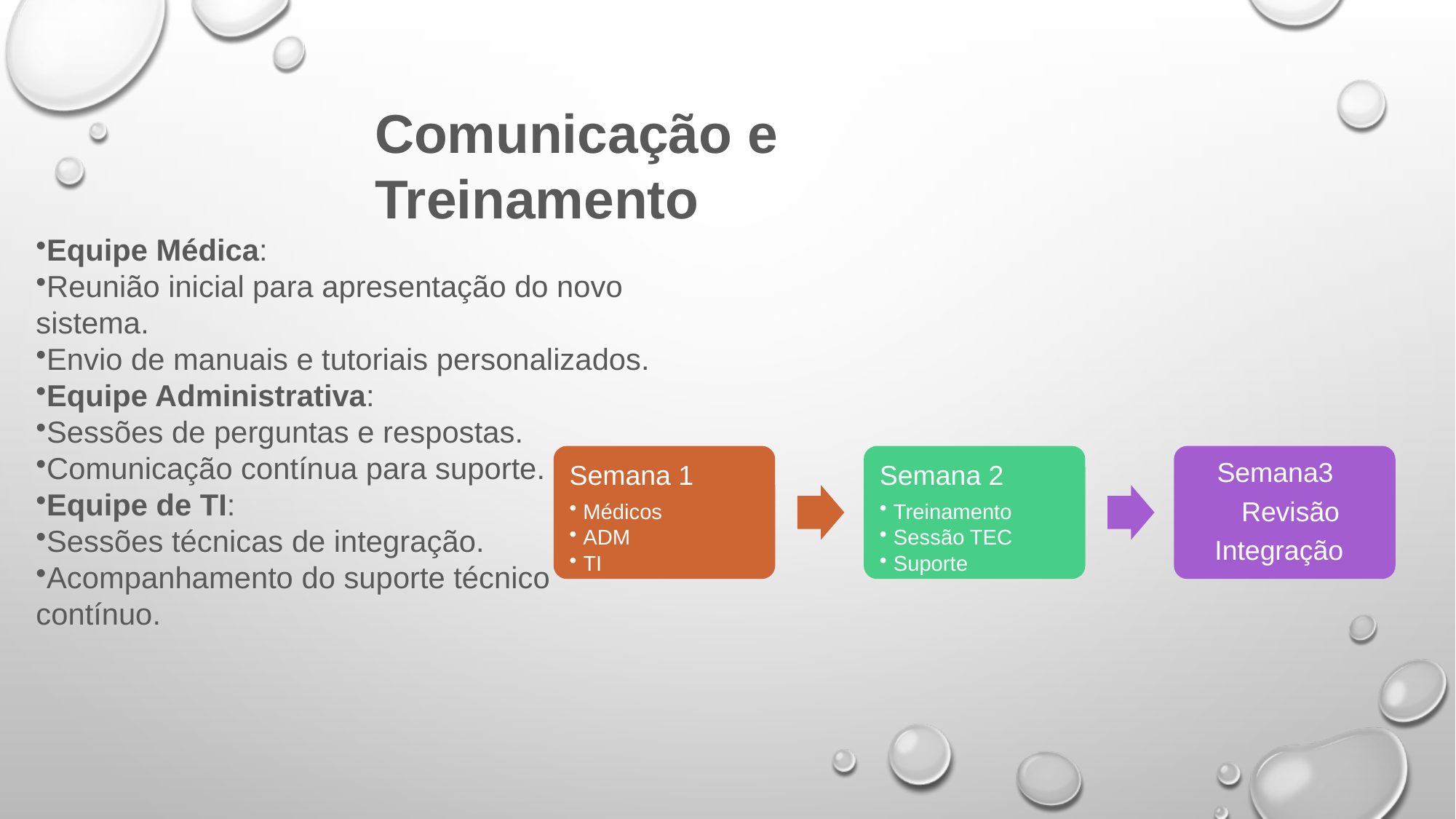

Comunicação e Treinamento

Equipe Médica:
Reunião inicial para apresentação do novo sistema.
Envio de manuais e tutoriais personalizados.
Equipe Administrativa:
Sessões de perguntas e respostas.
Comunicação contínua para suporte.
Equipe de TI:
Sessões técnicas de integração.
Acompanhamento do suporte técnico contínuo.

Semana 1
Médicos
ADM
TI

Semana 2
Treinamento
Sessão TEC
Suporte

Semana3
 Revisão
Integração